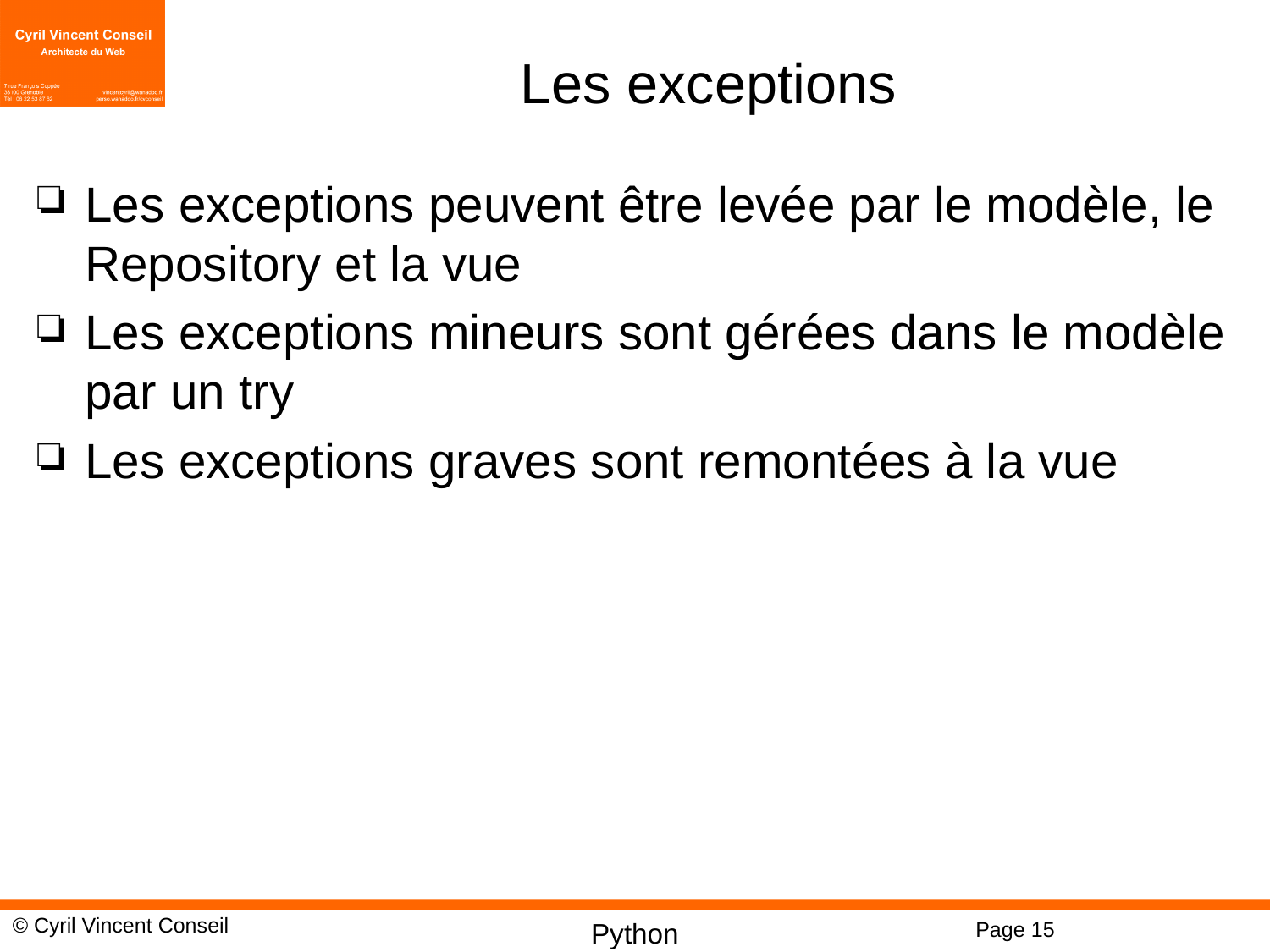

# Les exceptions
Les exceptions peuvent être levée par le modèle, le Repository et la vue
Les exceptions mineurs sont gérées dans le modèle par un try
Les exceptions graves sont remontées à la vue